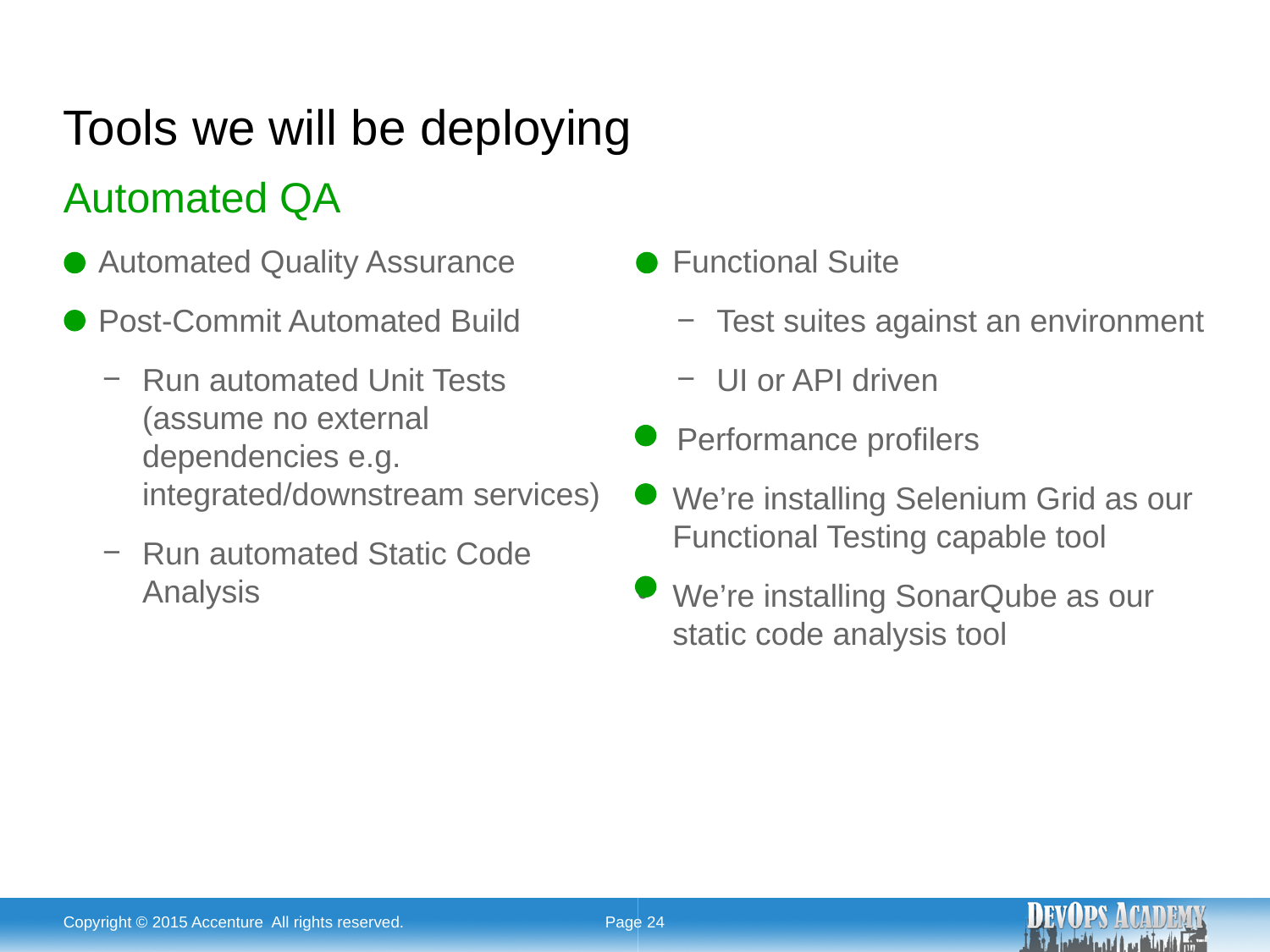

# Tools we will be deploying
Automated QA
Automated Quality Assurance
Post-Commit Automated Build
Run automated Unit Tests (assume no external dependencies e.g. integrated/downstream services)
Run automated Static Code Analysis
Functional Suite
Test suites against an environment
UI or API driven
Performance profilers
We’re installing Selenium Grid as our Functional Testing capable tool
We’re installing SonarQube as our static code analysis tool

Copyright © 2015 Accenture  All rights reserved.
Page 24